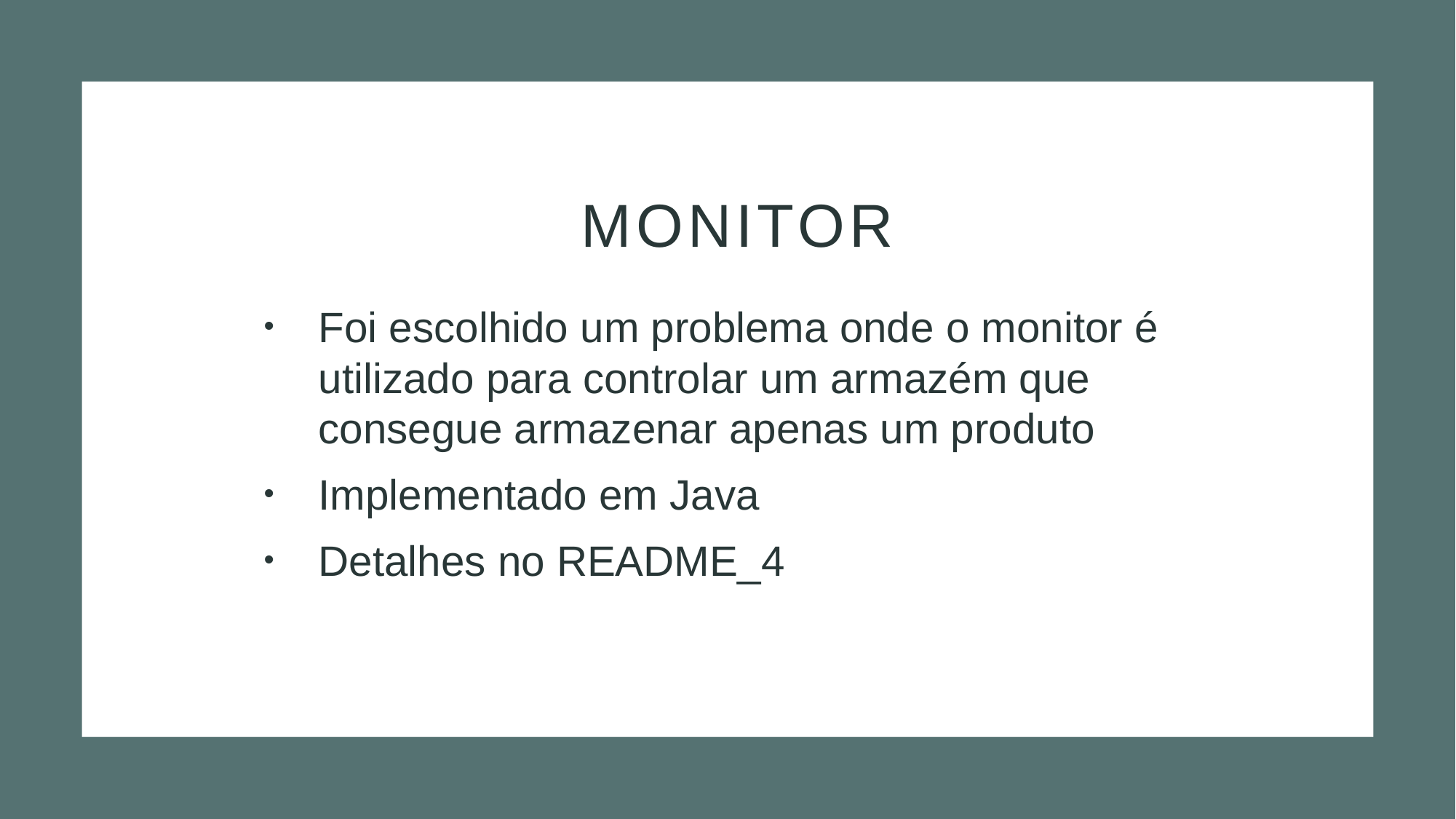

# Monitor

Foi escolhido um problema onde o monitor é utilizado para controlar um armazém que consegue armazenar apenas um produto
Implementado em Java
Detalhes no README_4